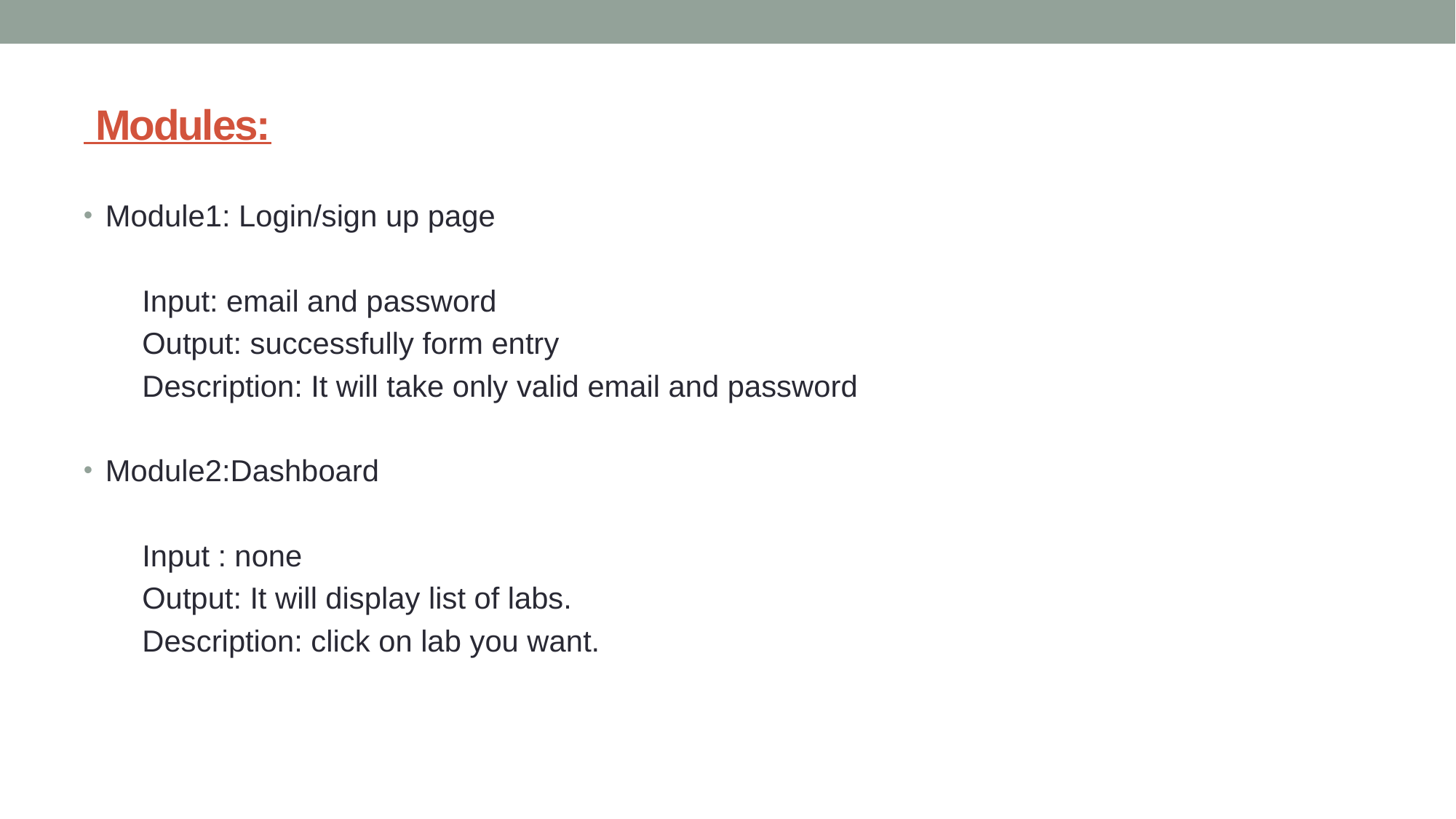

# Modules:
Module1: Login/sign up page

       Input: email and password
       Output: successfully form entry
       Description: It will take only valid email and password

Module2:Dashboard

       Input : none
       Output: It will display list of labs.
       Description: click on lab you want.